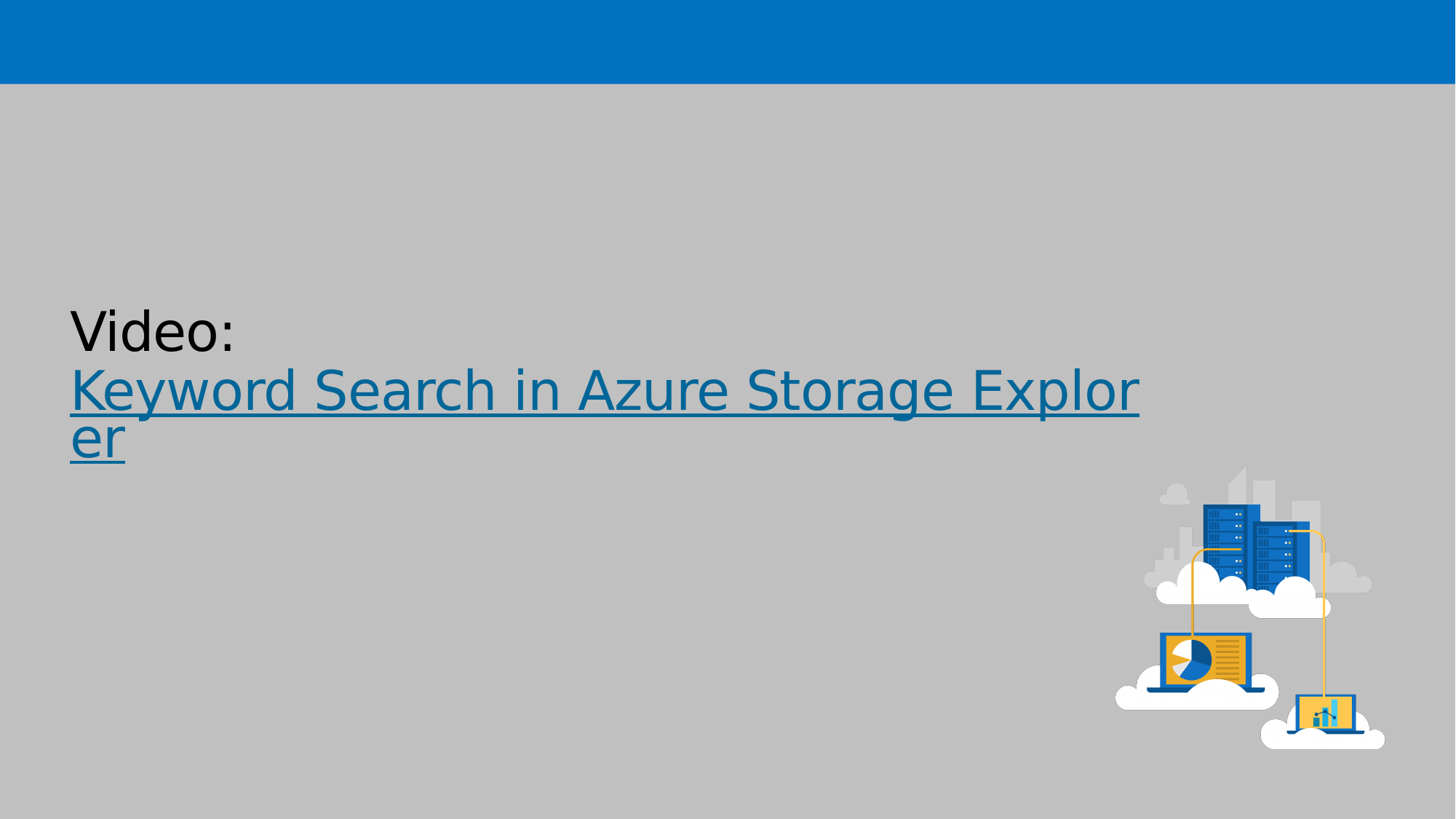

# Video: Keyword Search in Azure Storage Explorer